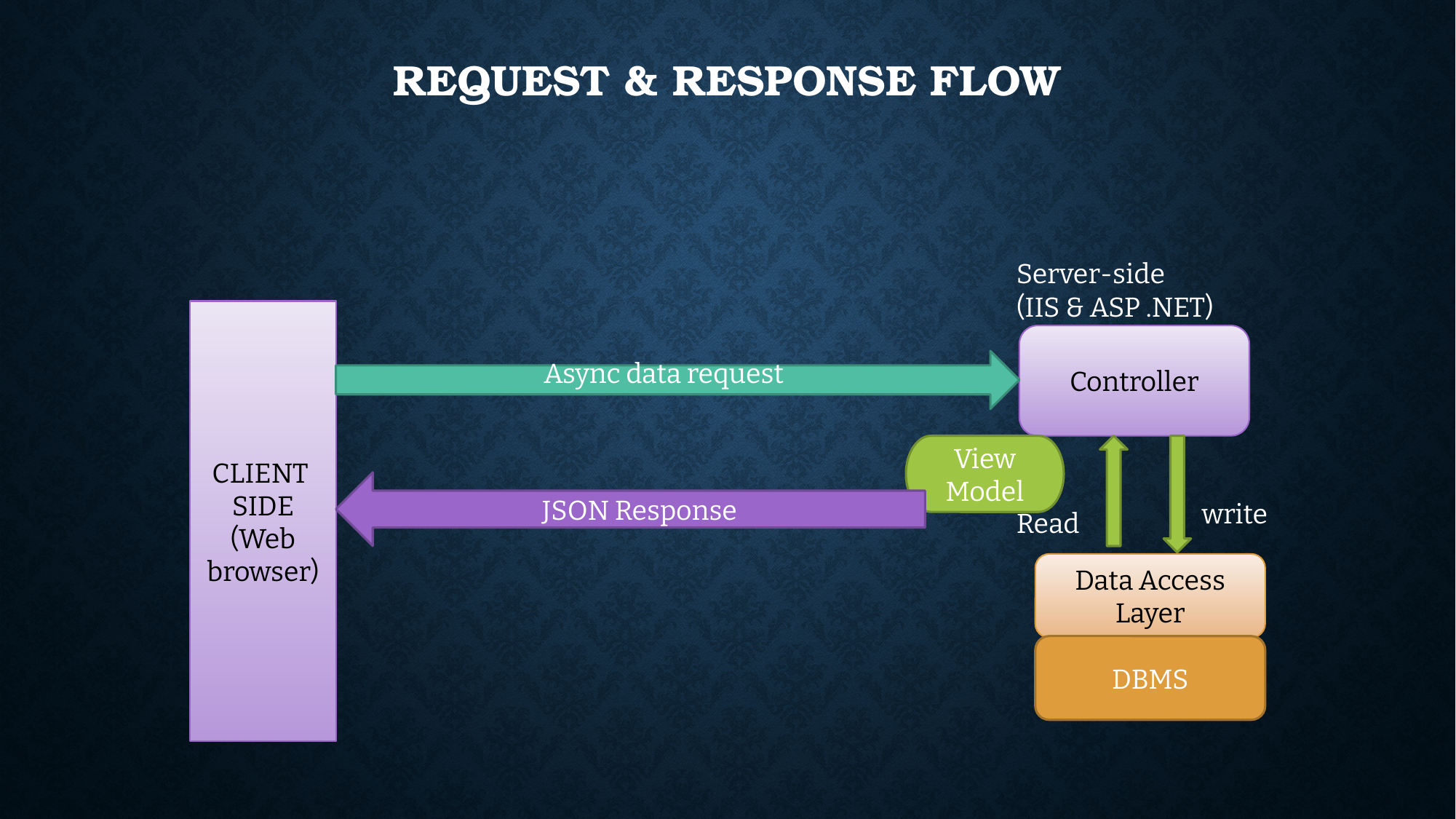

# Request & responSe flow
Server-side
(IIS & ASP .NET)
CLIENT
SIDE
(Web browser)
Controller

Async data request
View Model

JSON Response
write
Read
Data Access Layer
DBMS